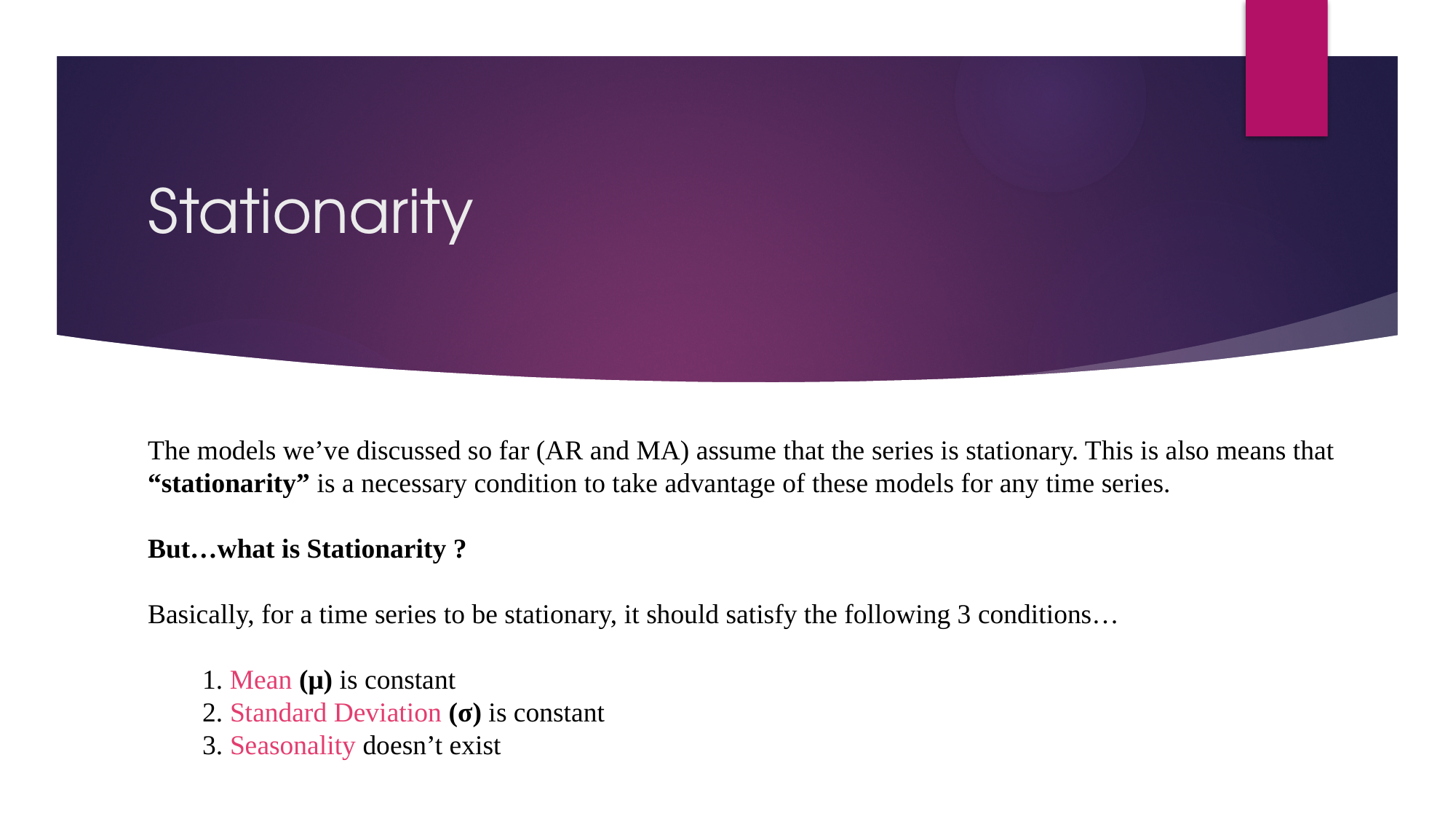

# Stationarity
The models we’ve discussed so far (AR and MA) assume that the series is stationary. This is also means that “stationarity” is a necessary condition to take advantage of these models for any time series.

But…what is Stationarity ?

Basically, for a time series to be stationary, it should satisfy the following 3 conditions…

1. Mean (μ) is constant
2. Standard Deviation (σ) is constant
3. Seasonality doesn’t exist